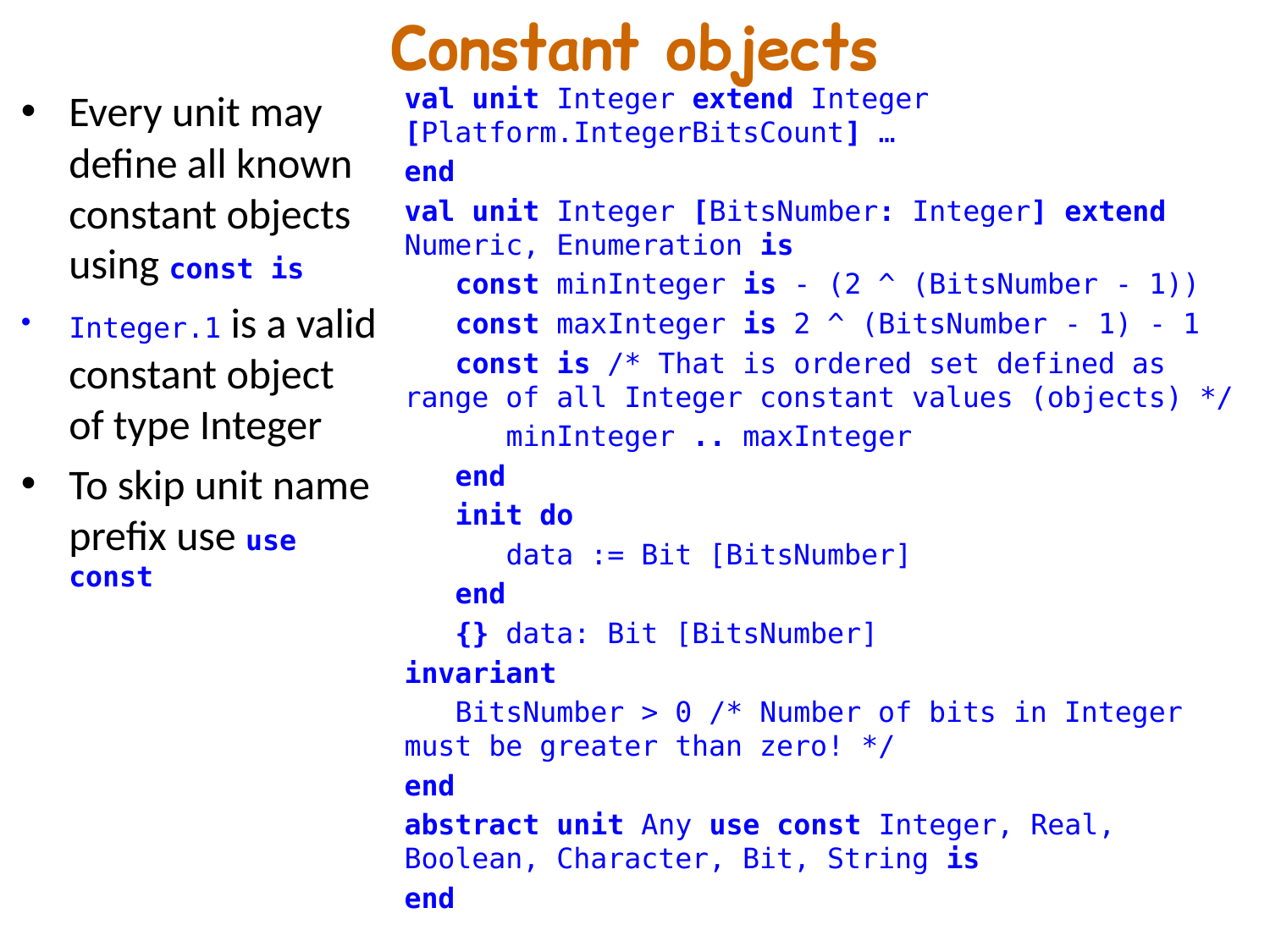

# Constant objects
val unit Integer extend Integer      	[Platform.IntegerBitsCount] …
end
val unit Integer [BitsNumber: Integer] extend Numeric, Enumeration is
   const minInteger is - (2 ^ (BitsNumber - 1))
   const maxInteger is 2 ^ (BitsNumber - 1) - 1
   const is /* That is ordered set defined as range of all Integer constant values (objects) */
      minInteger .. maxInteger
   end
   init do
      data := Bit [BitsNumber]
   end
   {} data: Bit [BitsNumber]
invariant
   BitsNumber > 0 /* Number of bits in Integer must be greater than zero! */
end
abstract unit Any use const Integer, Real,     Boolean, Character, Bit, String is
end

Every unit may define all known constant objects using const is
Integer.1 is a valid constant object of type Integer
To skip unit name prefix use use const